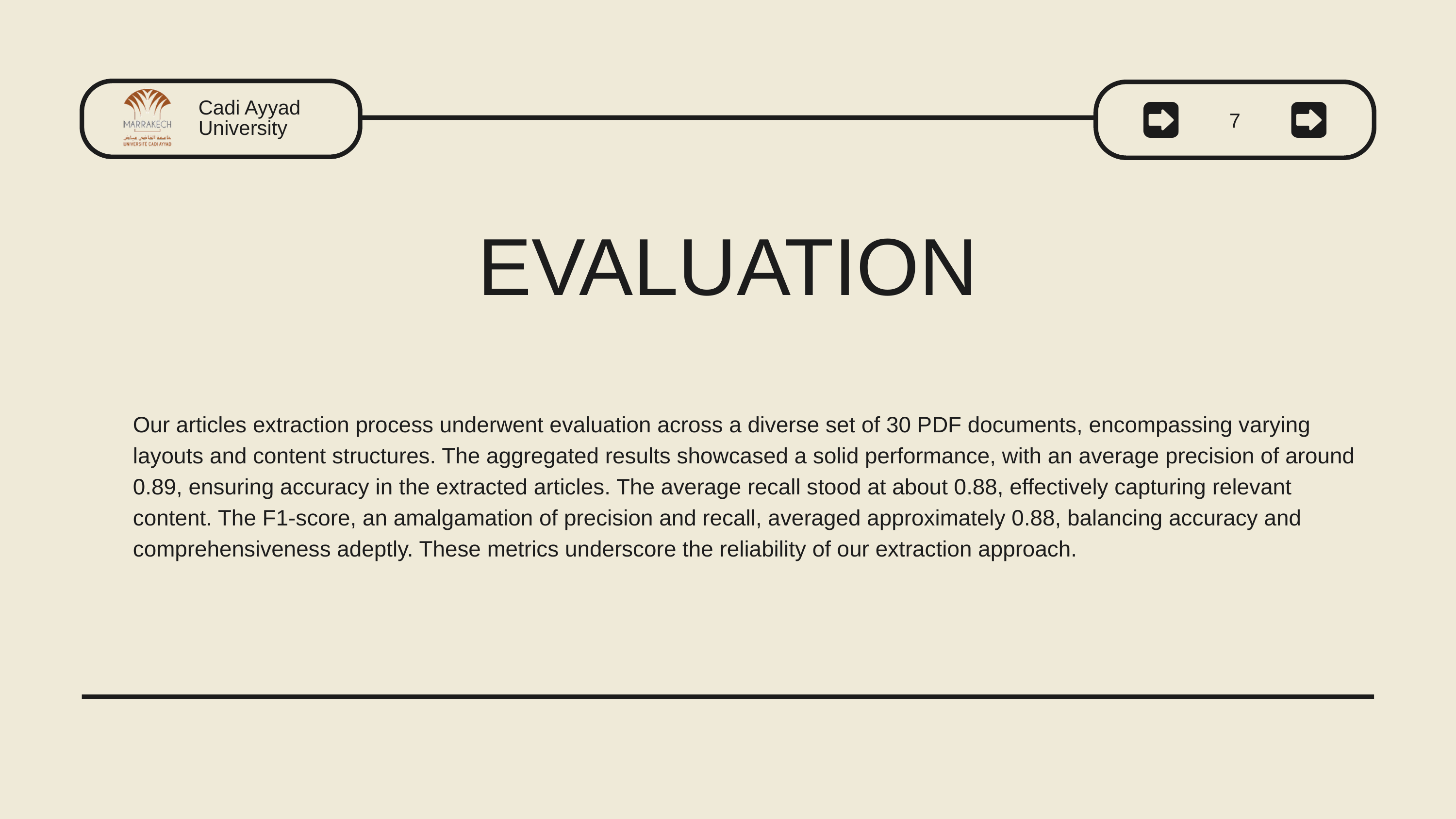

Cadi Ayyad University

7

EVALUATION
Our articles extraction process underwent evaluation across a diverse set of 30 PDF documents, encompassing varying layouts and content structures. The aggregated results showcased a solid performance, with an average precision of around 0.89, ensuring accuracy in the extracted articles. The average recall stood at about 0.88, effectively capturing relevant content. The F1-score, an amalgamation of precision and recall, averaged approximately 0.88, balancing accuracy and comprehensiveness adeptly. These metrics underscore the reliability of our extraction approach.